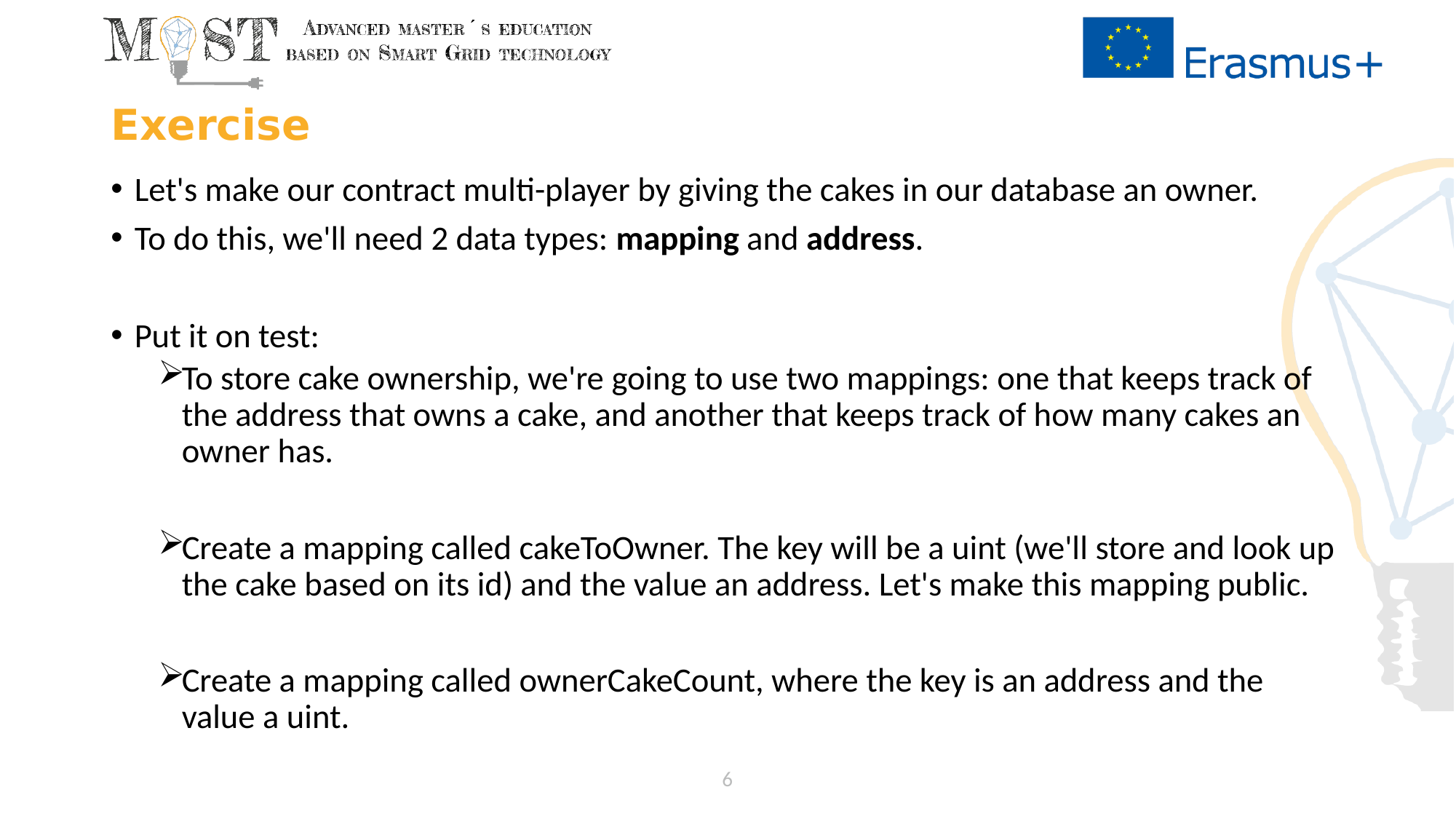

# Exercise
Let's make our contract multi-player by giving the cakes in our database an owner.
To do this, we'll need 2 data types: mapping and address.

Put it on test:
To store cake ownership, we're going to use two mappings: one that keeps track of the address that owns a cake, and another that keeps track of how many cakes an owner has.

Create a mapping called cakeToOwner. The key will be a uint (we'll store and look up the cake based on its id) and the value an address. Let's make this mapping public.

Create a mapping called ownerCakeCount, where the key is an address and the value a uint.
6